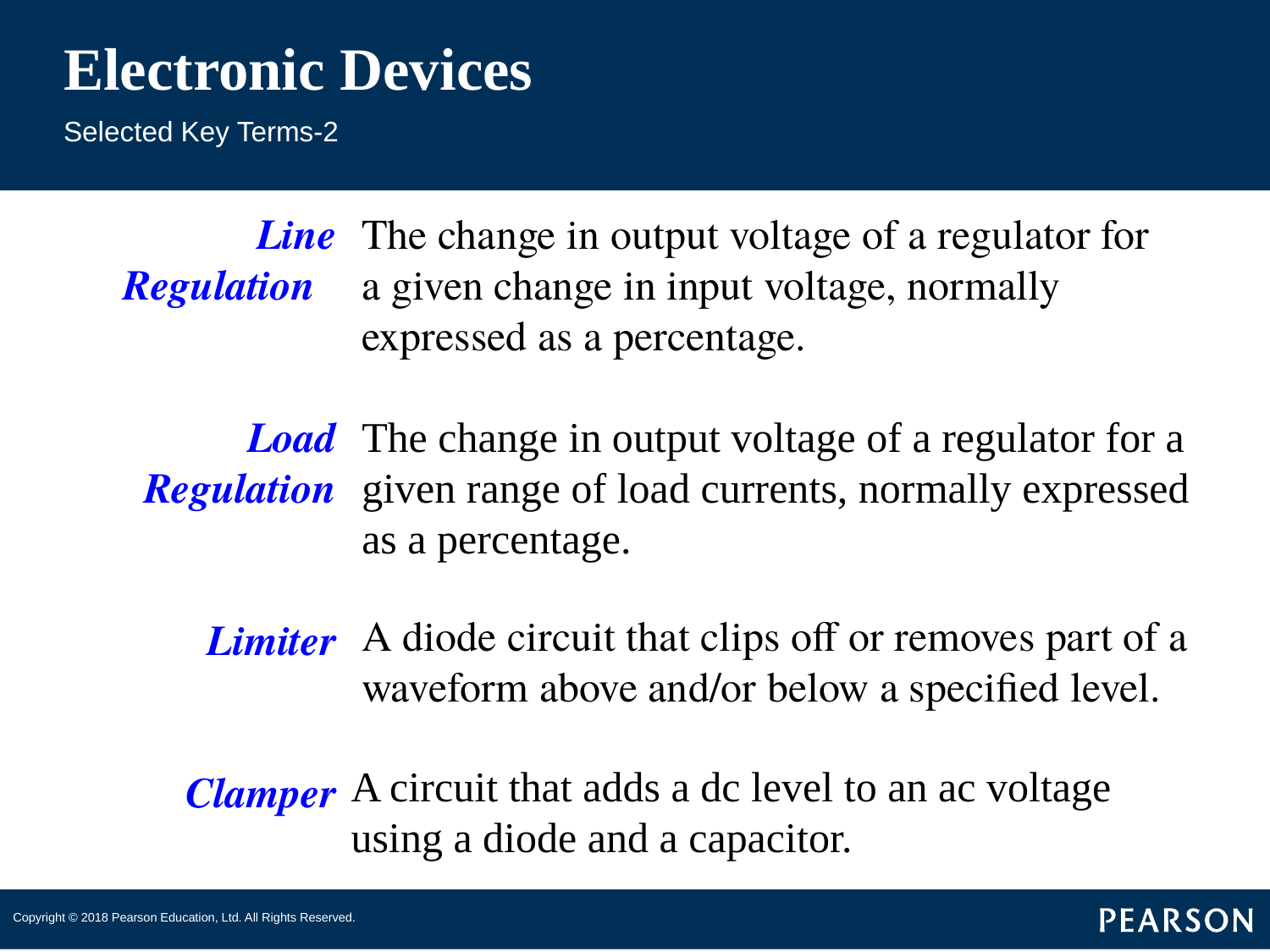

# Electronic Devices
Selected Key Terms-2
Line Regulation

Load Regulation

Limiter

Clamper
The change in output voltage of a regulator for a given change in input voltage, normally expressed as a percentage.

The change in output voltage of a regulator for a given range of load currents, normally expressed as a percentage.
A diode circuit that clips off or removes part of a waveform above and/or below a specified level.
A circuit that adds a dc level to an ac voltage using a diode and a capacitor.